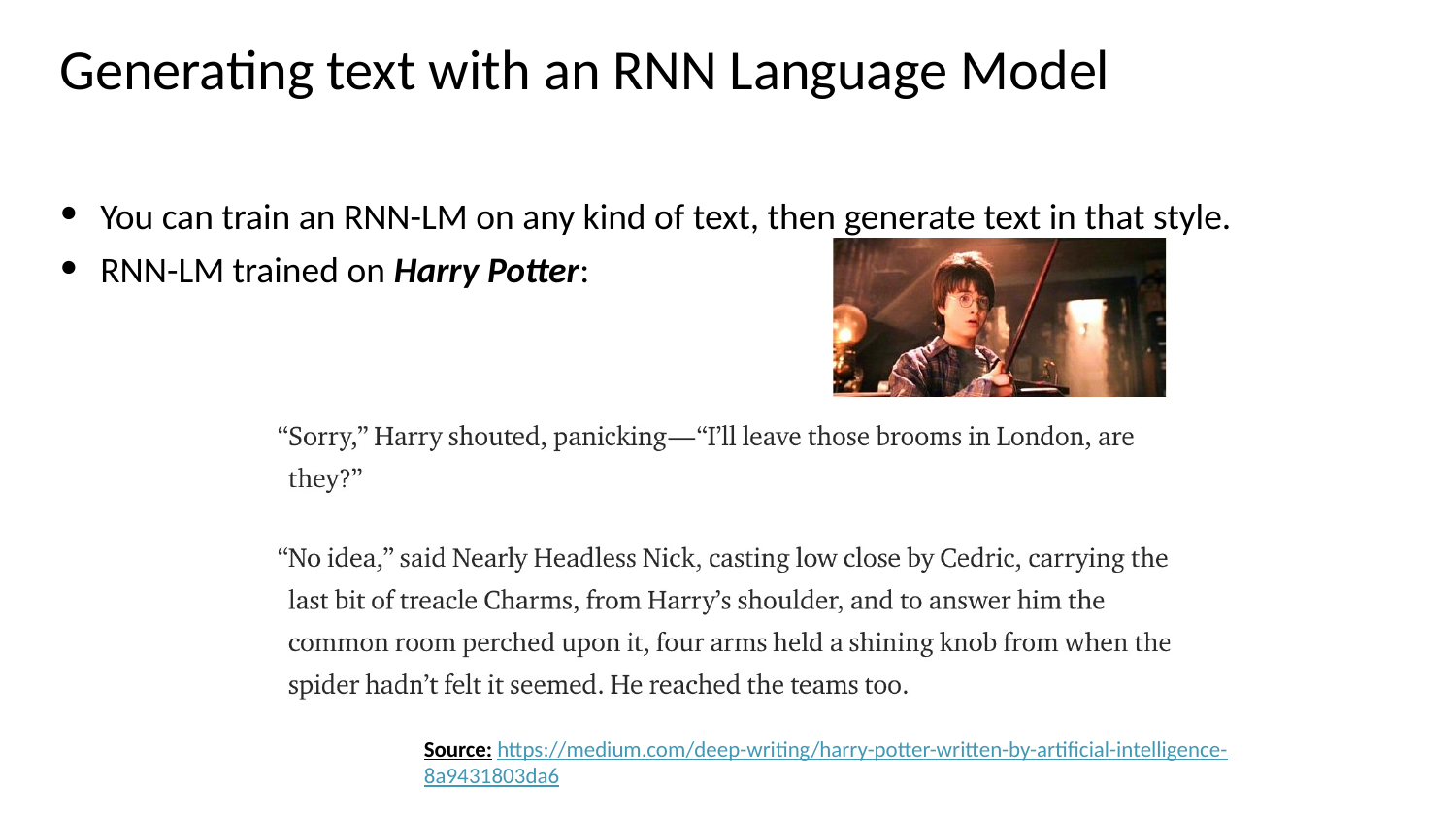

# Generating text with an RNN Language Model

You can train an RNN-LM on any kind of text, then generate text in that style.
RNN-LM trained on Harry Potter:

Source: https://medium.com/deep-writing/harry-potter-written-by-artificial-intelligence-8a9431803da6